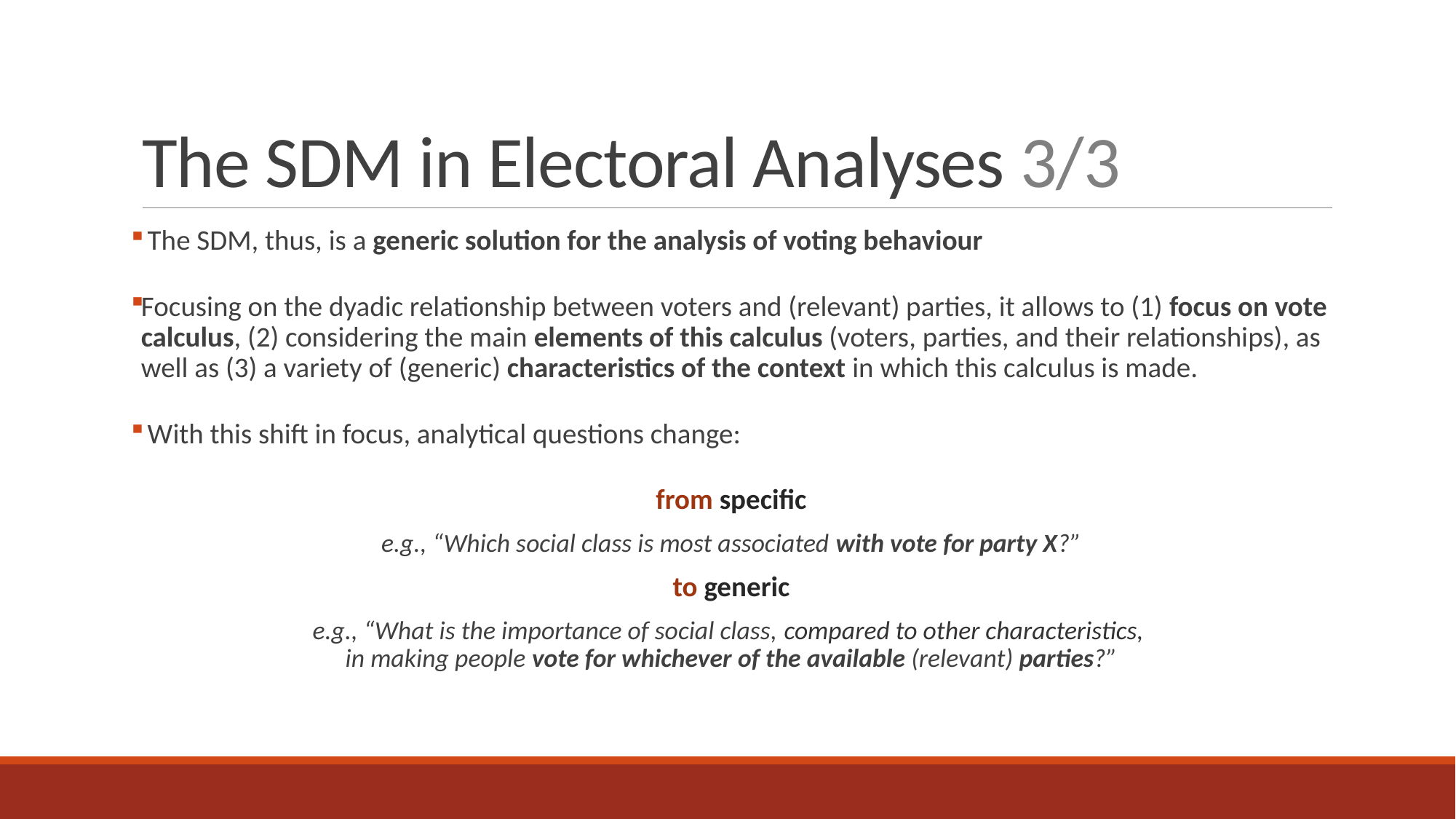

# The SDM in Electoral Analyses 3/3
 The SDM, thus, is a generic solution for the analysis of voting behaviour
Focusing on the dyadic relationship between voters and (relevant) parties, it allows to (1) focus on vote calculus, (2) considering the main elements of this calculus (voters, parties, and their relationships), as well as (3) a variety of (generic) characteristics of the context in which this calculus is made.
 With this shift in focus, analytical questions change:
from specific
e.g., “Which social class is most associated with vote for party X?”
to generic
e.g., “What is the importance of social class, compared to other characteristics,
in making people vote for whichever of the available (relevant) parties?”